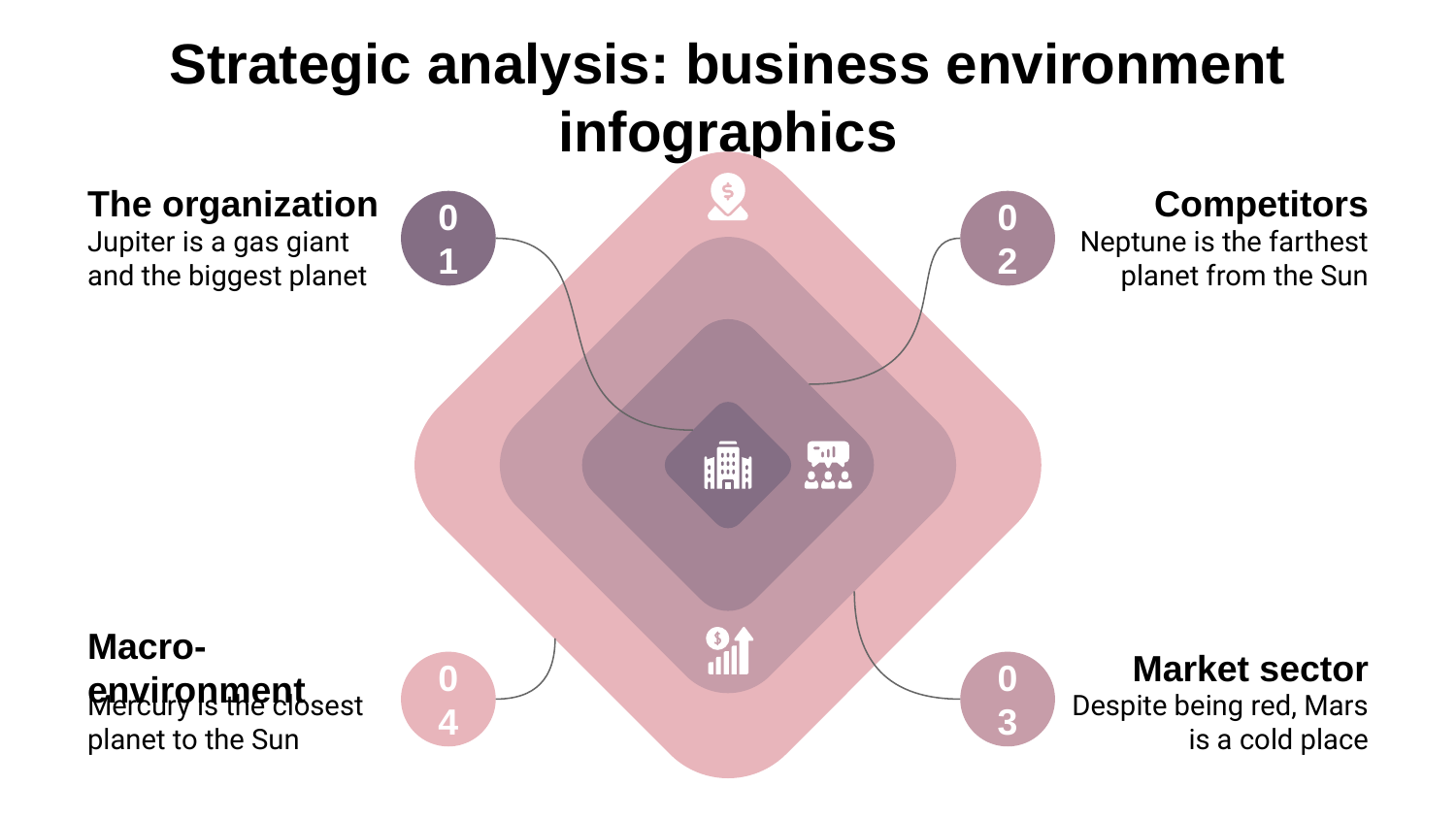

# Strategic analysis: business environment infographics

The organization
Jupiter is a gas giant and the biggest planet
01
Competitors
Neptune is the farthest planet from the Sun
02

Macro-environment
Mercury is the closest planet to the Sun
04
Market sector
Despite being red, Mars is a cold place
03